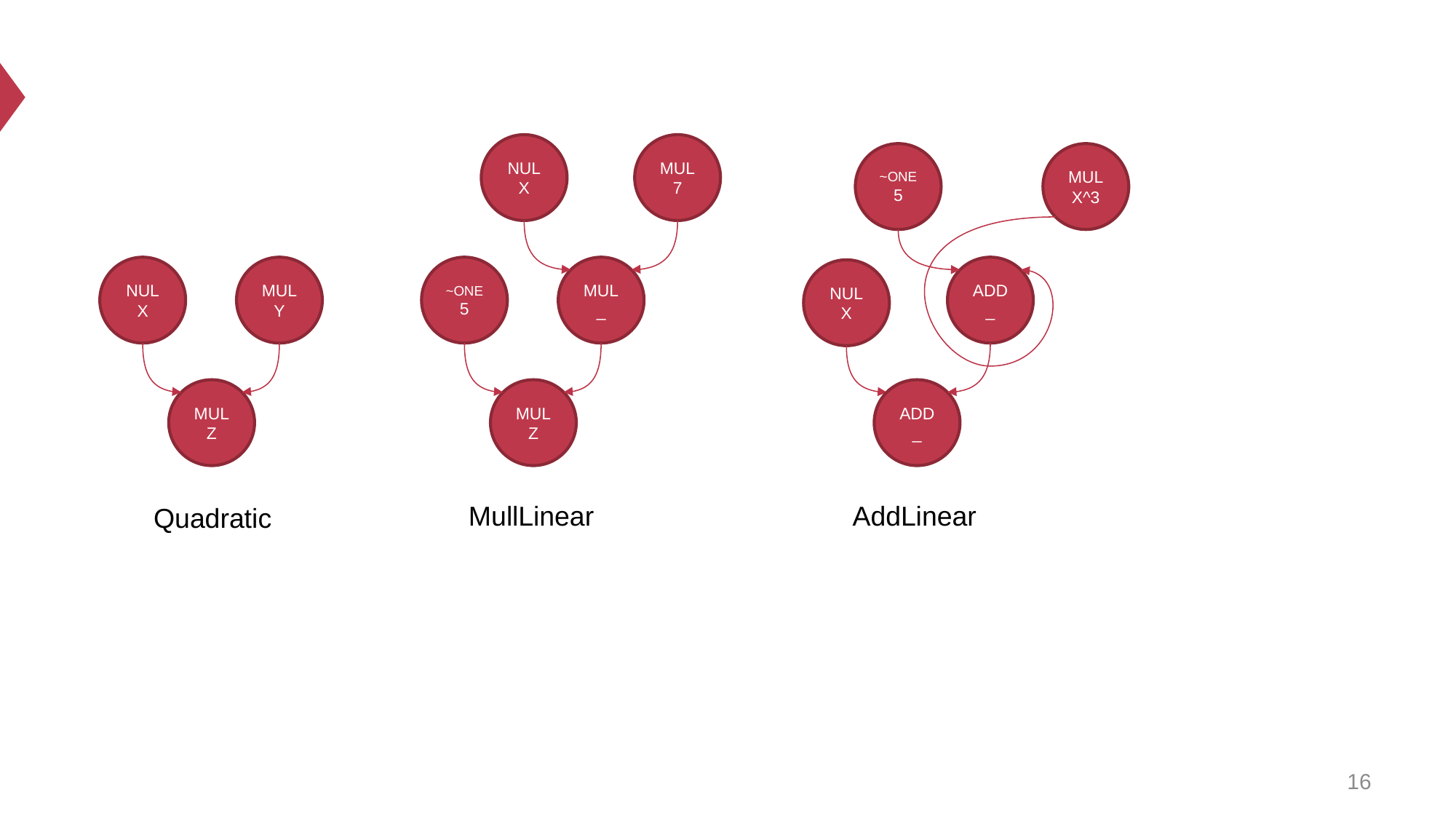

NUL
X
MUL
7
MUL
X^3
~ONE
5
~ONE
5
MUL
_
ADD
_
NUL
X
MUL
Y
NUL
X
MUL
Z
ADD
_
MUL
Z
AddLinear
MullLinear
Quadratic
16